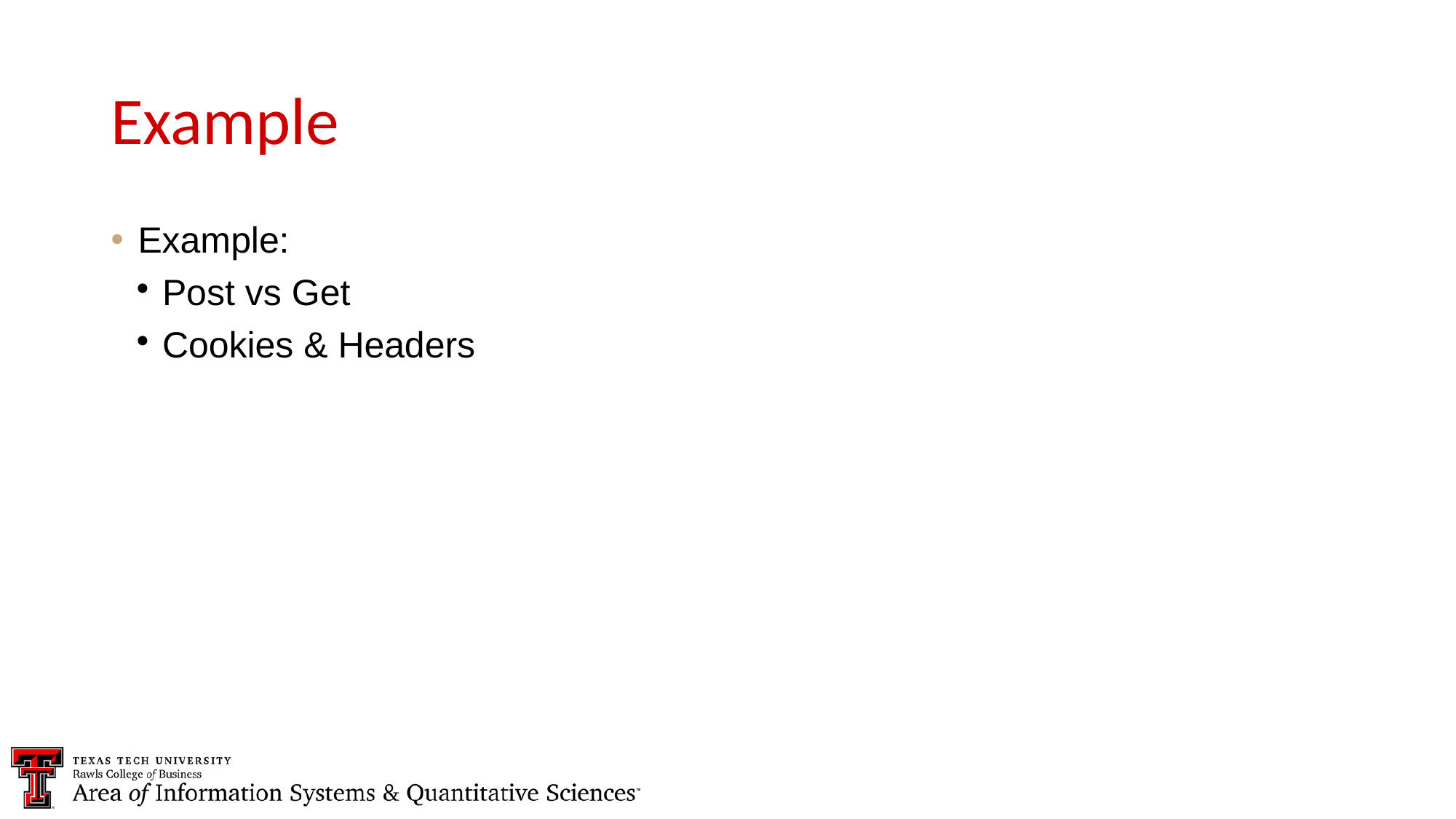

Example
Example:
Post vs Get
Cookies & Headers